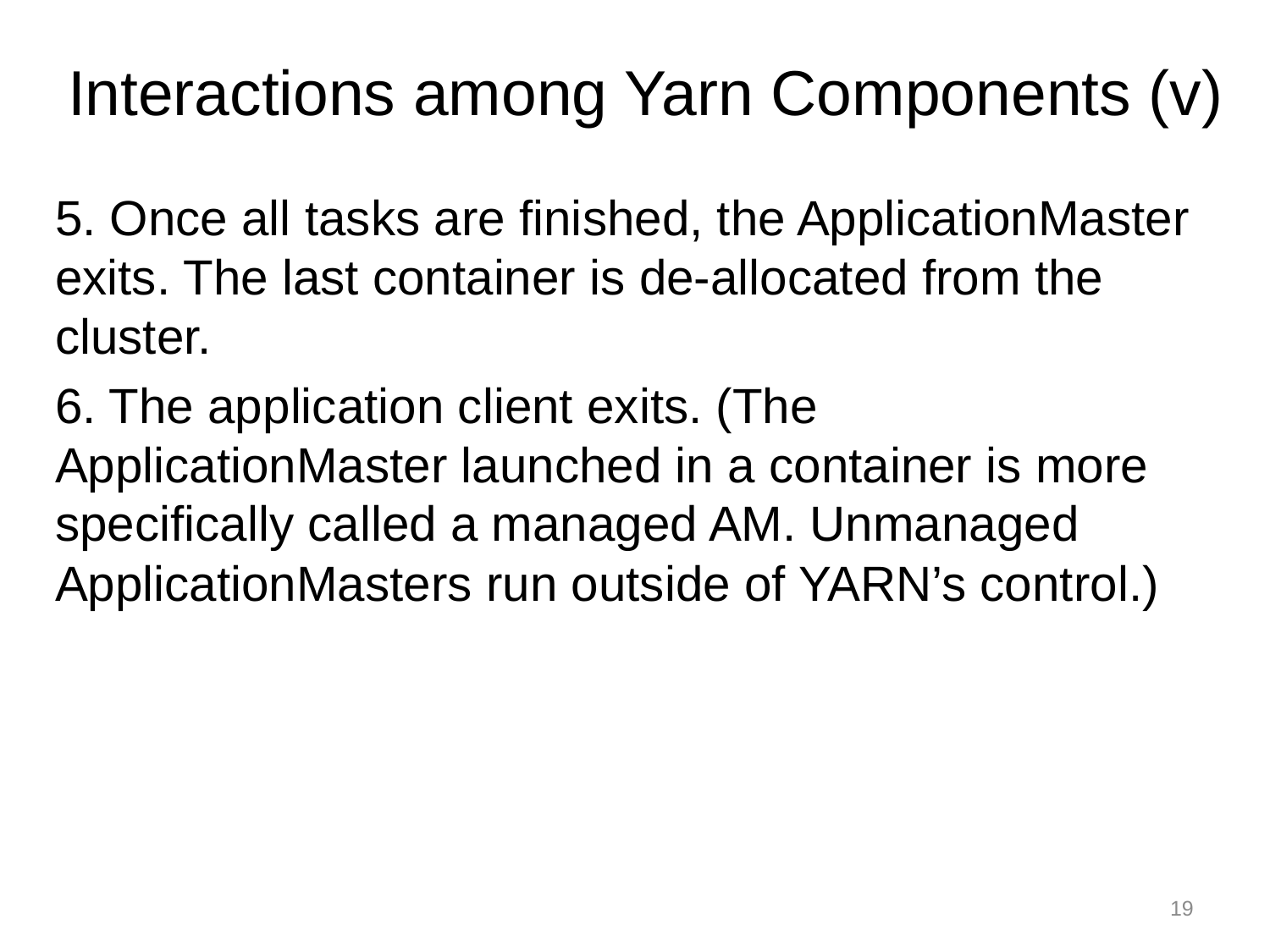

# Interactions among Yarn Components (v)
5. Once all tasks are finished, the ApplicationMaster exits. The last container is de-allocated from the cluster.
6. The application client exits. (The ApplicationMaster launched in a container is more specifically called a managed AM. Unmanaged ApplicationMasters run outside of YARN’s control.)

19